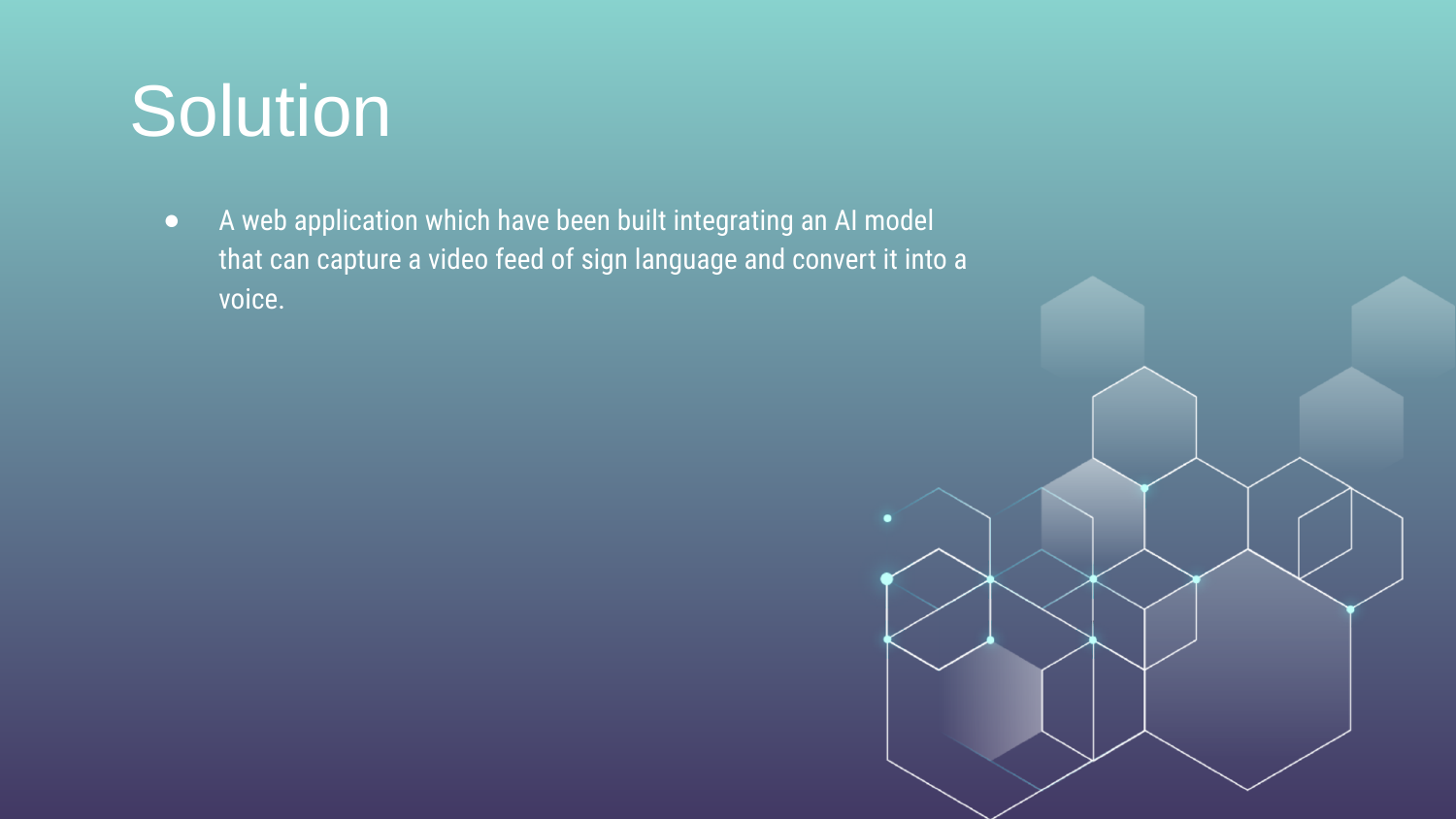

# Solution
A web application which have been built integrating an AI model that can capture a video feed of sign language and convert it into a voice.